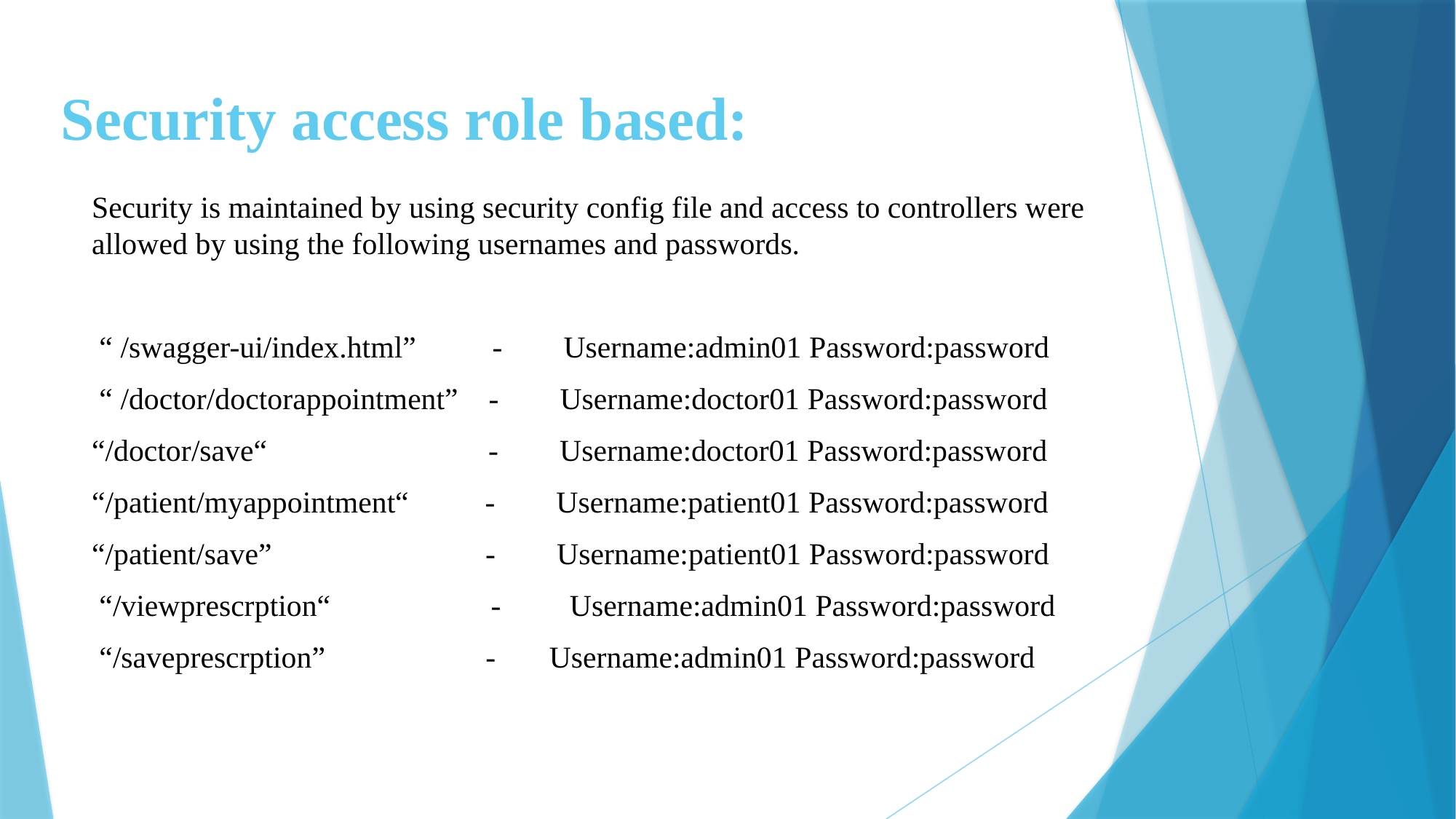

# Security access role based:
Security is maintained by using security config file and access to controllers were allowed by using the following usernames and passwords.

 “ /swagger-ui/index.html”          -        Username:admin01 Password:password
 “ /doctor/doctorappointment”    -        Username:doctor01 Password:password
“/doctor/save“                             -        Username:doctor01 Password:password
“/patient/myappointment“          -        Username:patient01 Password:password
“/patient/save”                            -        Username:patient01 Password:password
 “/viewprescrption“                     -         Username:admin01 Password:password
 “/saveprescrption”                     -       Username:admin01 Password:password